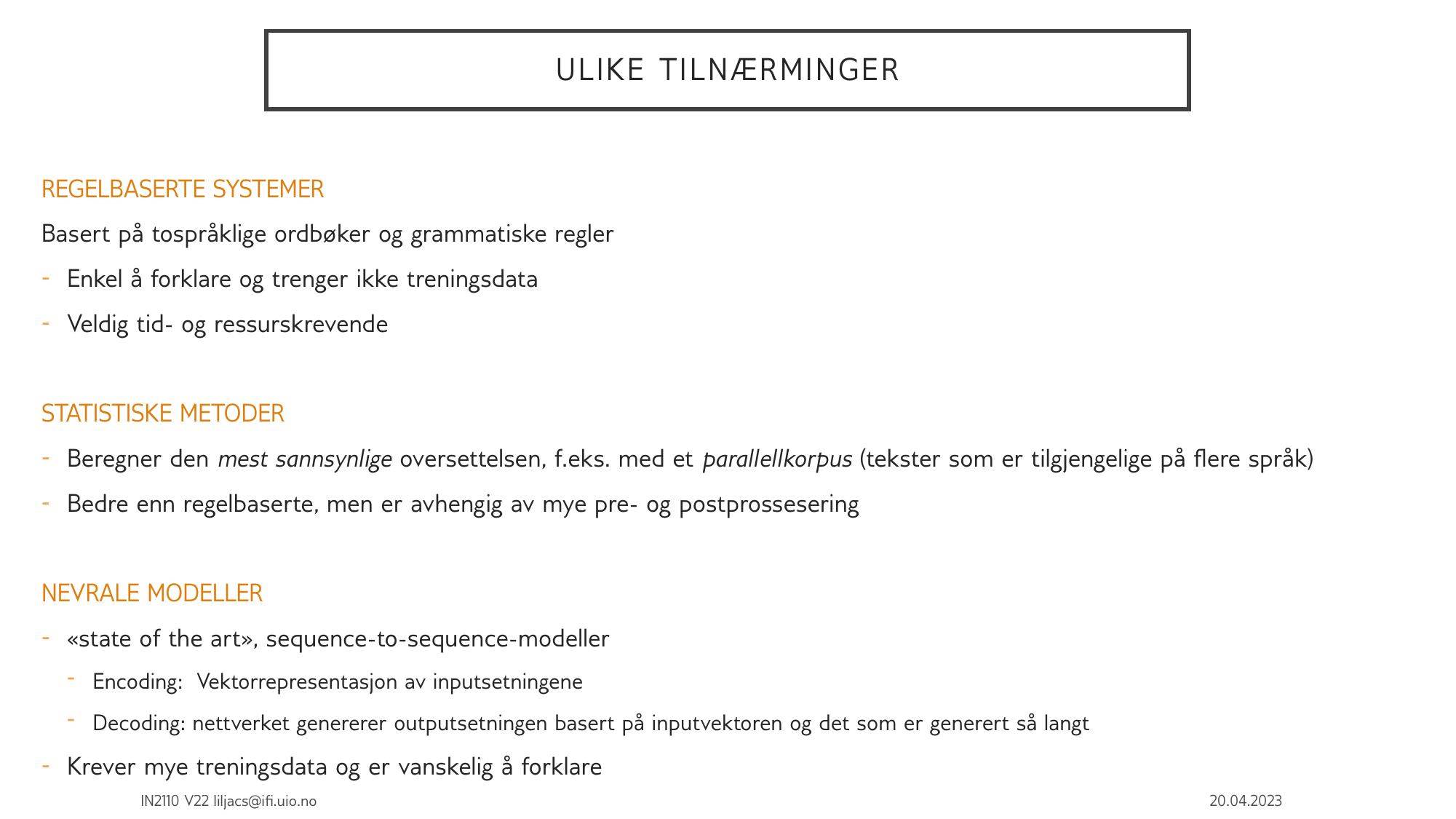

# Ulike tilnærminger
REGELBASERTE SYSTEMER
Basert på tospråklige ordbøker og grammatiske regler
Enkel å forklare og trenger ikke treningsdata
Veldig tid- og ressurskrevende

STATISTISKE METODER
Beregner den mest sannsynlige oversettelsen, f.eks. med et parallellkorpus (tekster som er tilgjengelige på flere språk)
Bedre enn regelbaserte, men er avhengig av mye pre- og postprossesering

NEVRALE MODELLER
«state of the art», sequence-to-sequence-modeller
Encoding:  Vektorrepresentasjon av inputsetningene
Decoding: nettverket genererer outputsetningen basert på inputvektoren og det som er generert så langt
Krever mye treningsdata og er vanskelig å forklare
20.04.2023
IN2110 V22 liljacs@ifi.uio.no